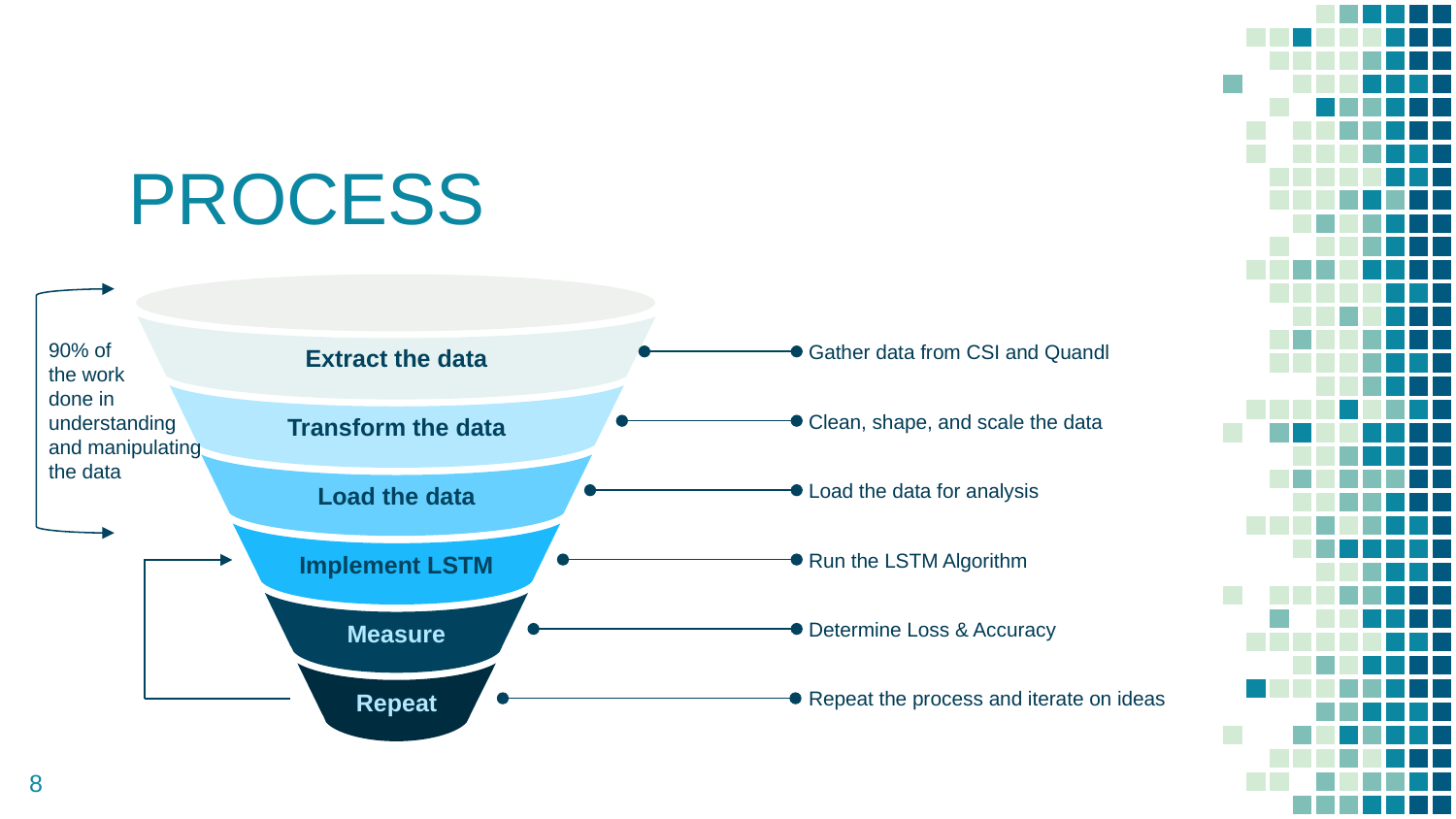

# PROCESS

Extract the data
Transform the data
Load the data
Implement LSTM
Measure
Repeat

Gather data from CSI and Quandl
90% of
the work
done in
understanding
and manipulating
the data
Clean, shape, and scale the data
Load the data for analysis
Run the LSTM Algorithm
Determine Loss & Accuracy
Repeat the process and iterate on ideas
8